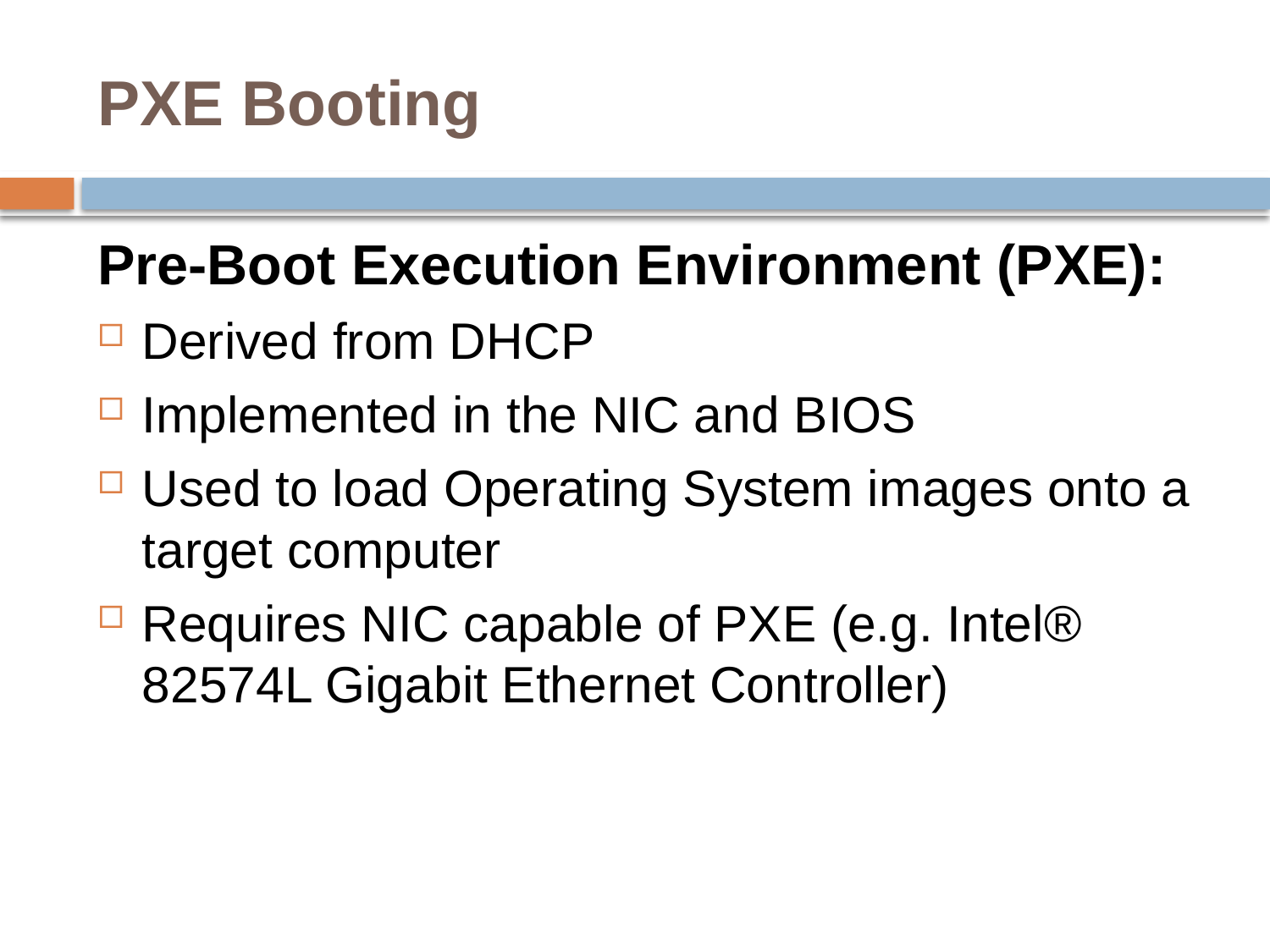

# PXE Booting
Pre-Boot Execution Environment (PXE):
Derived from DHCP
Implemented in the NIC and BIOS
Used to load Operating System images onto a target computer
Requires NIC capable of PXE (e.g. Intel® 82574L Gigabit Ethernet Controller)